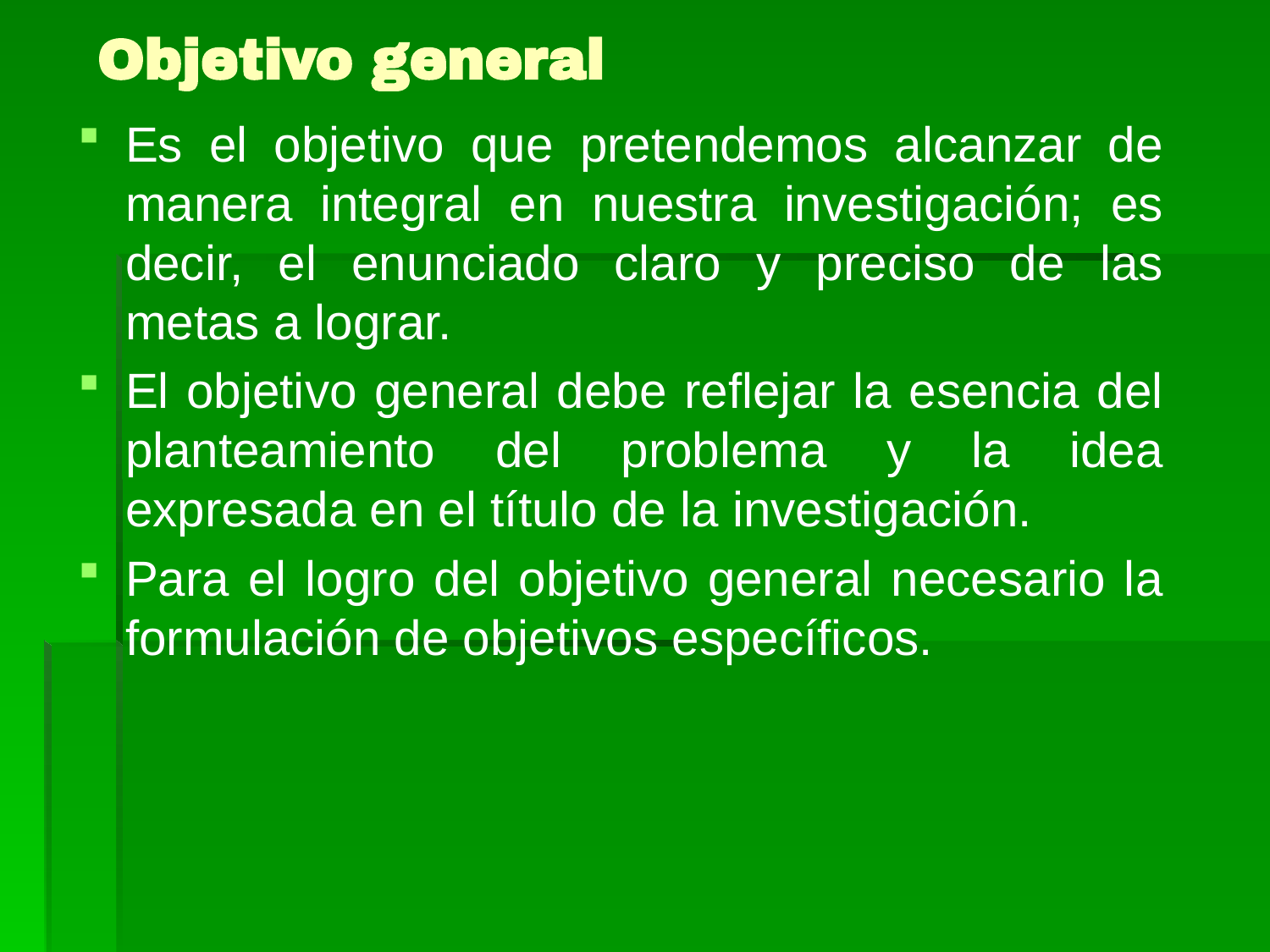

# Objetivo general
Es el objetivo que pretendemos alcanzar de manera integral en nuestra investigación; es decir, el enunciado claro y preciso de las metas a lograr.
El objetivo general debe reflejar la esencia del planteamiento del problema y la idea expresada en el título de la investigación.
Para el logro del objetivo general necesario la formulación de objetivos específicos.